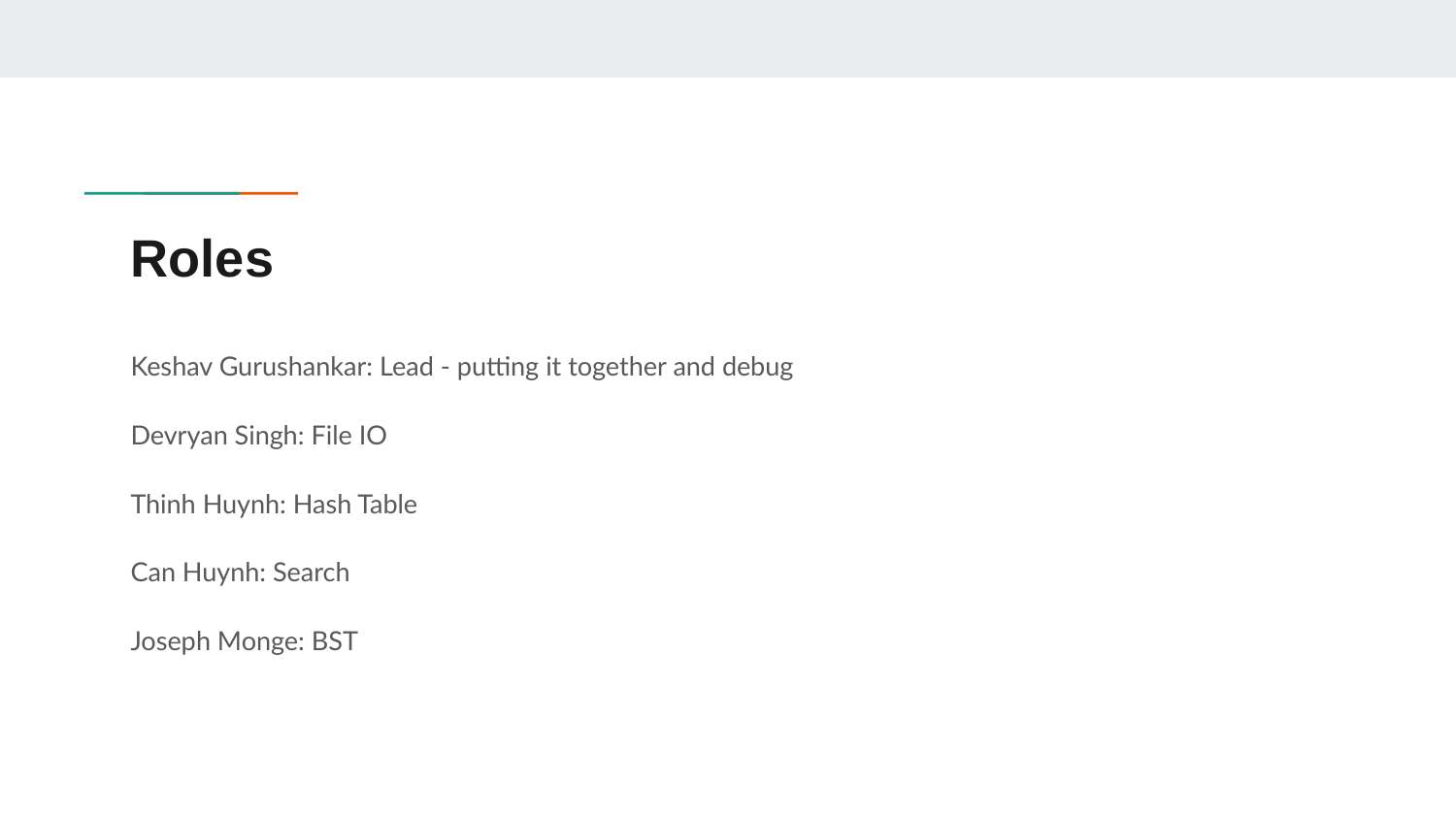

# Roles
Keshav Gurushankar: Lead - putting it together and debug
Devryan Singh: File IO
Thinh Huynh: Hash Table
Can Huynh: Search
Joseph Monge: BST